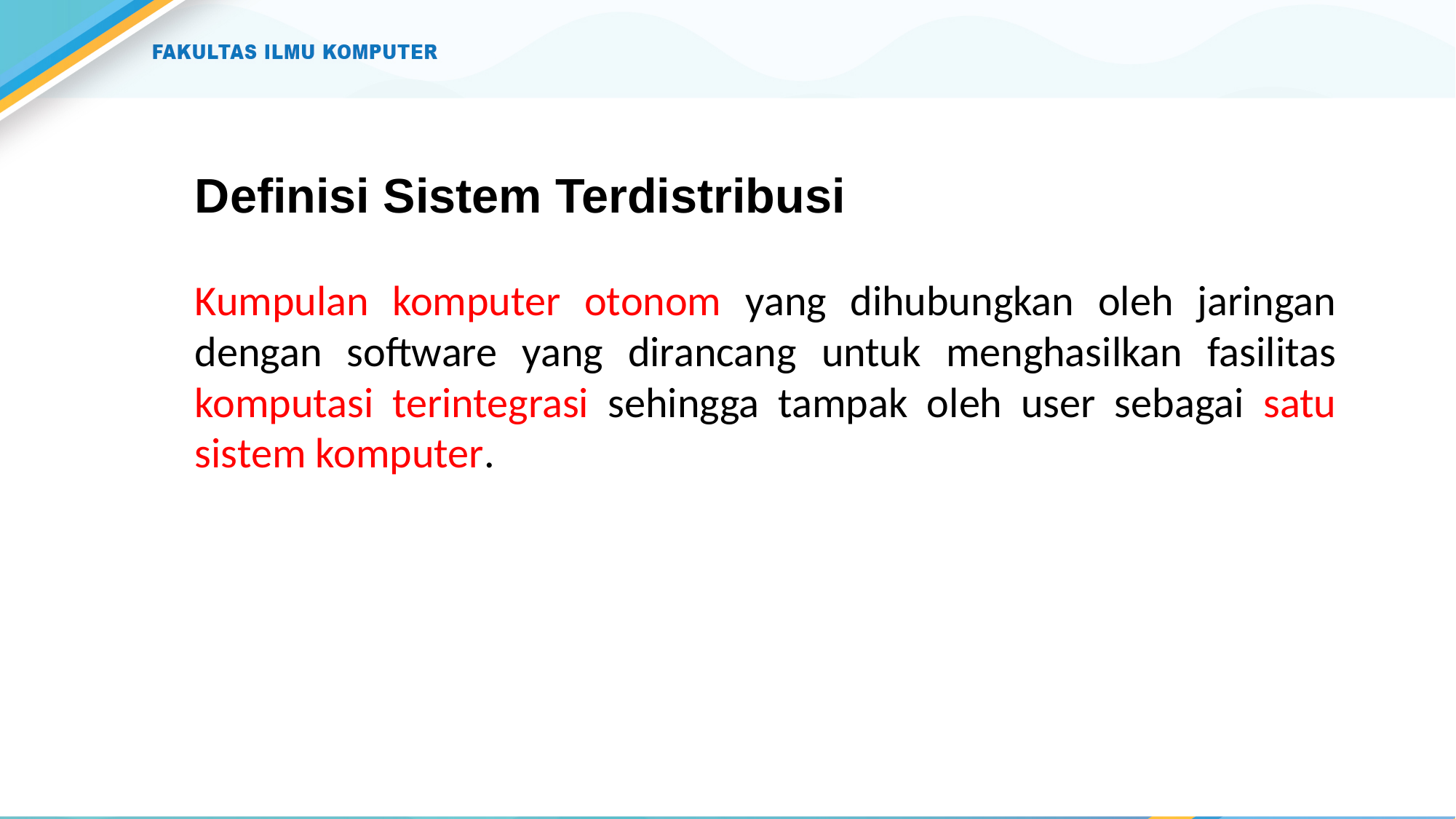

# Definisi Sistem Terdistribusi
Kumpulan komputer otonom yang dihubungkan oleh jaringan dengan software yang dirancang untuk menghasilkan fasilitas komputasi terintegrasi sehingga tampak oleh user sebagai satu sistem komputer.